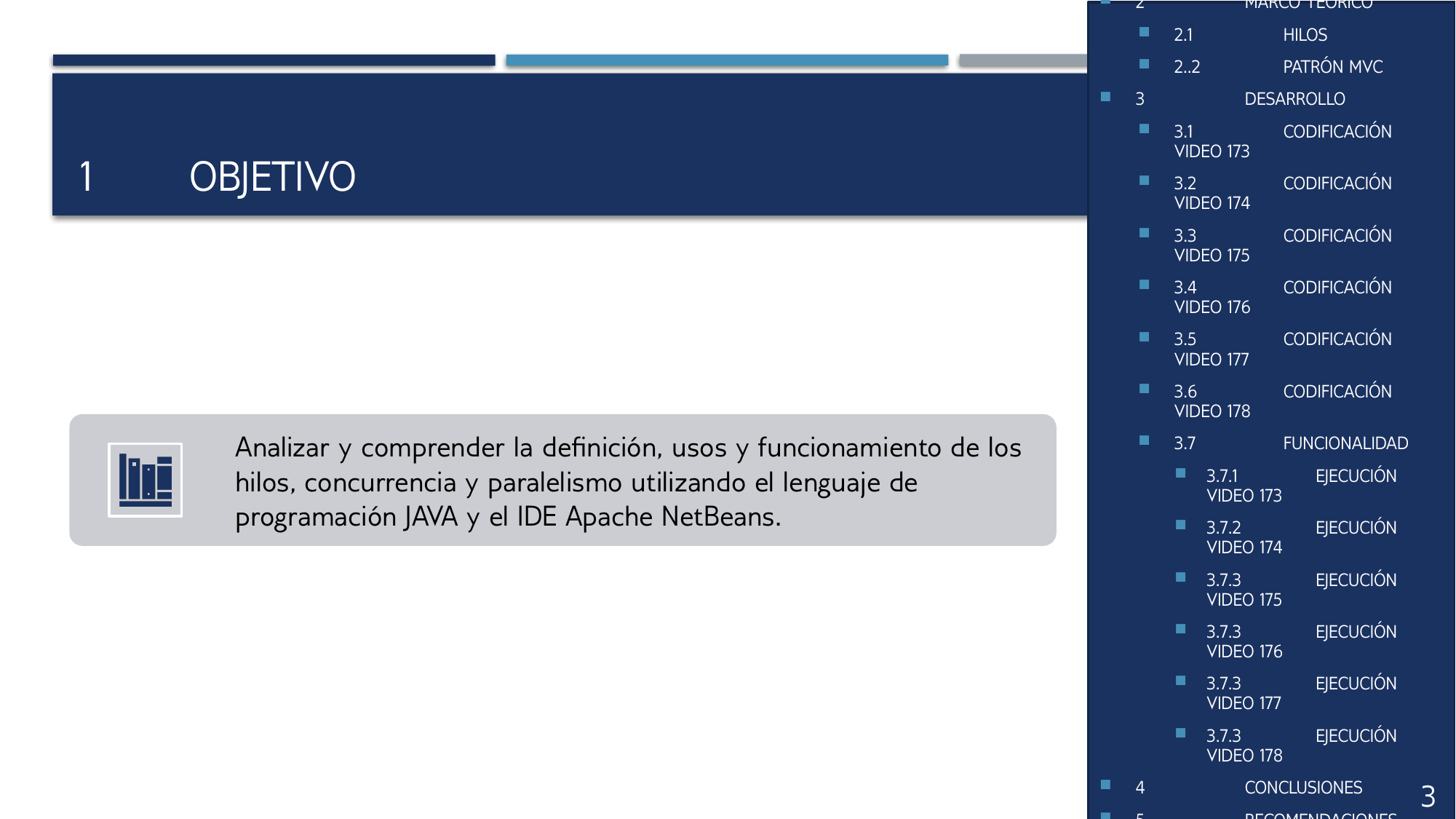

1	OBJETIVO
2	MARCO TEÓRICO
2.1	HILOS
2..2	PATRÓN MVC
3	DESARROLLO
3.1	CODIFICACIÓN VIDEO 173
3.2	CODIFICACIÓN VIDEO 174
3.3	CODIFICACIÓN VIDEO 175
3.4	CODIFICACIÓN VIDEO 176
3.5	CODIFICACIÓN VIDEO 177
3.6	CODIFICACIÓN VIDEO 178
3.7	FUNCIONALIDAD
3.7.1	EJECUCIÓN VIDEO 173
3.7.2	EJECUCIÓN VIDEO 174
3.7.3	EJECUCIÓN VIDEO 175
3.7.3	EJECUCIÓN VIDEO 176
3.7.3	EJECUCIÓN VIDEO 177
3.7.3	EJECUCIÓN VIDEO 178
4	CONCLUSIONES
5	RECOMENDACIONES
6	BIBLIOGRAFÍA
# 1	OBJETIVO
Analizar y comprender la definición, usos y funcionamiento de los hilos, concurrencia y paralelismo utilizando el lenguaje de programación JAVA y el IDE Apache NetBeans.
3